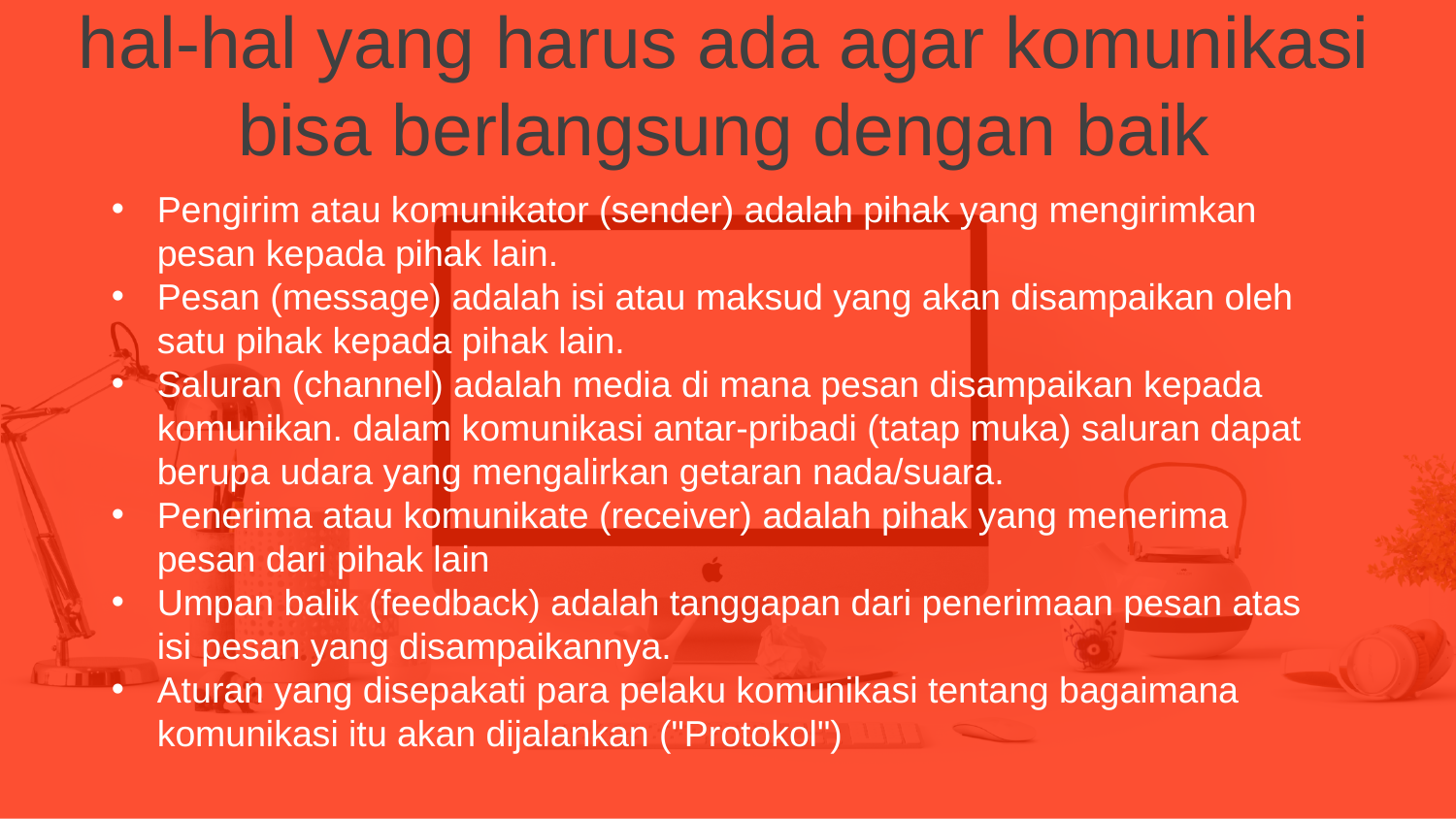

hal-hal yang harus ada agar komunikasi bisa berlangsung dengan baik

Pengirim atau komunikator (sender) adalah pihak yang mengirimkan pesan kepada pihak lain.
Pesan (message) adalah isi atau maksud yang akan disampaikan oleh satu pihak kepada pihak lain.
Saluran (channel) adalah media di mana pesan disampaikan kepada komunikan. dalam komunikasi antar-pribadi (tatap muka) saluran dapat berupa udara yang mengalirkan getaran nada/suara.
Penerima atau komunikate (receiver) adalah pihak yang menerima pesan dari pihak lain
Umpan balik (feedback) adalah tanggapan dari penerimaan pesan atas isi pesan yang disampaikannya.
Aturan yang disepakati para pelaku komunikasi tentang bagaimana komunikasi itu akan dijalankan ("Protokol")